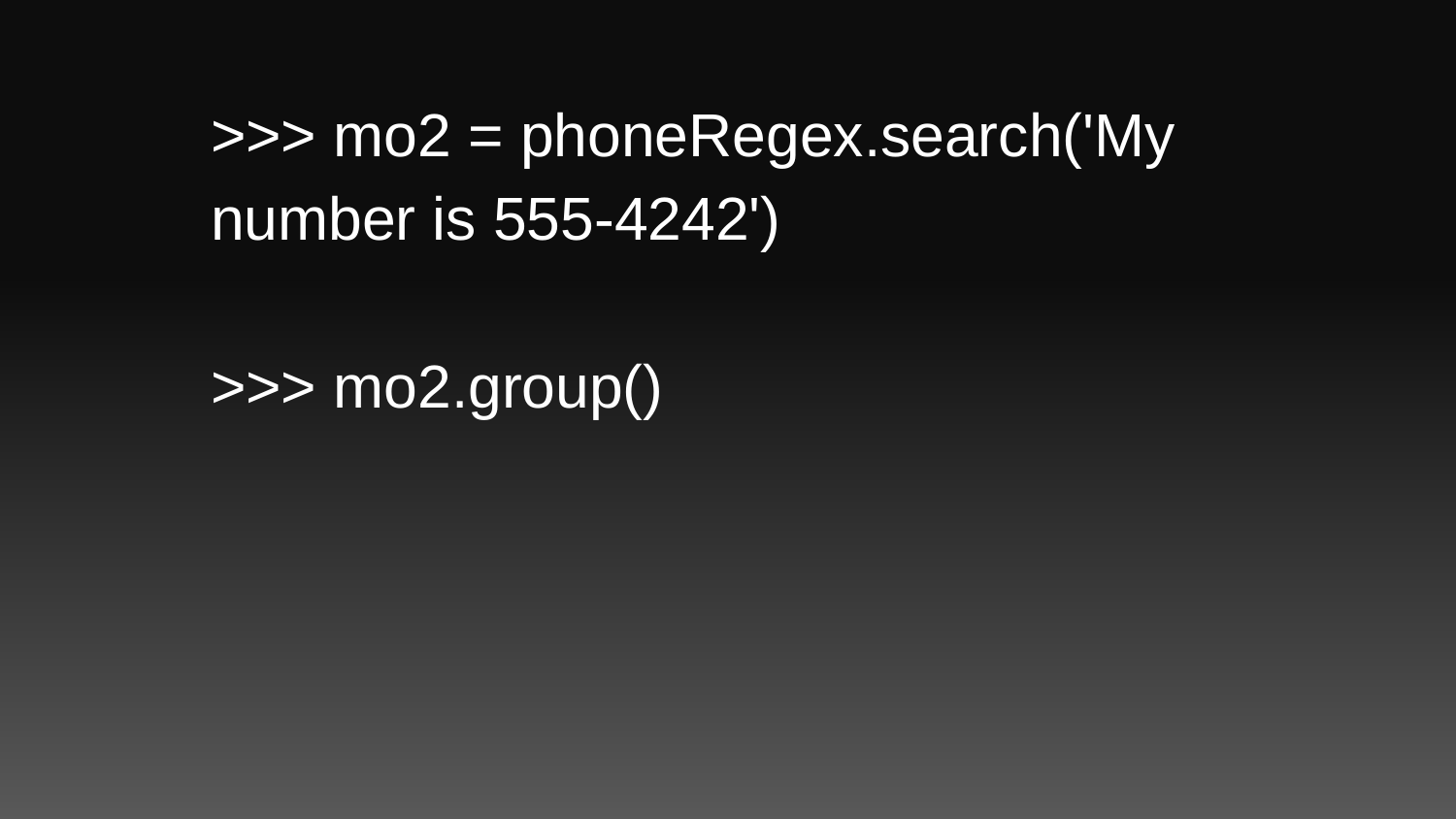

>>> mo2 = phoneRegex.search('My number is 555-4242')

>>> mo2.group()